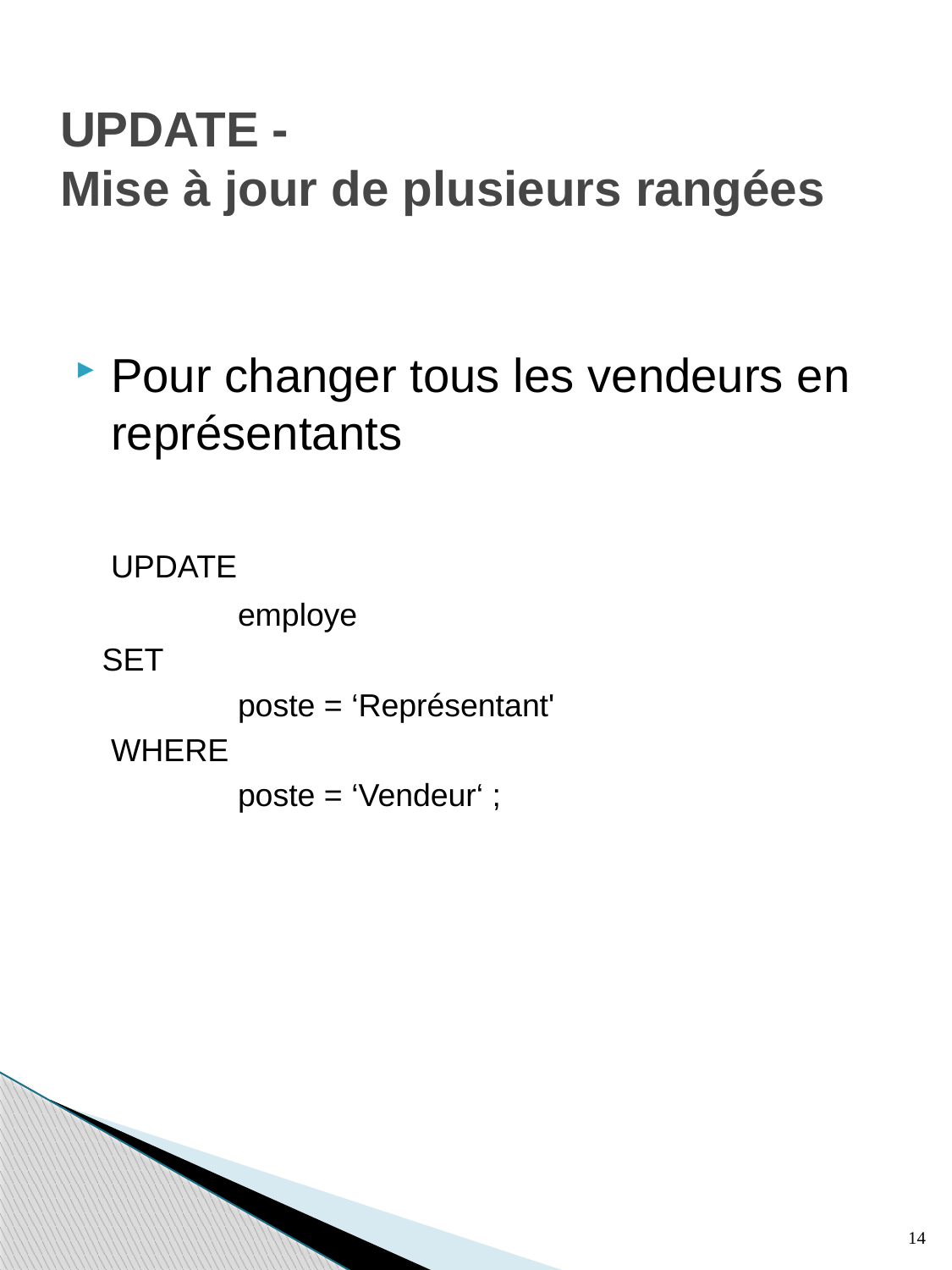

# UPDATE - Mise à jour de plusieurs rangées

Pour changer tous les vendeurs en représentants

	UPDATE
		employe
   SET
		poste = ‘Représentant'
    WHERE
		poste = ‘Vendeur‘ ;
14